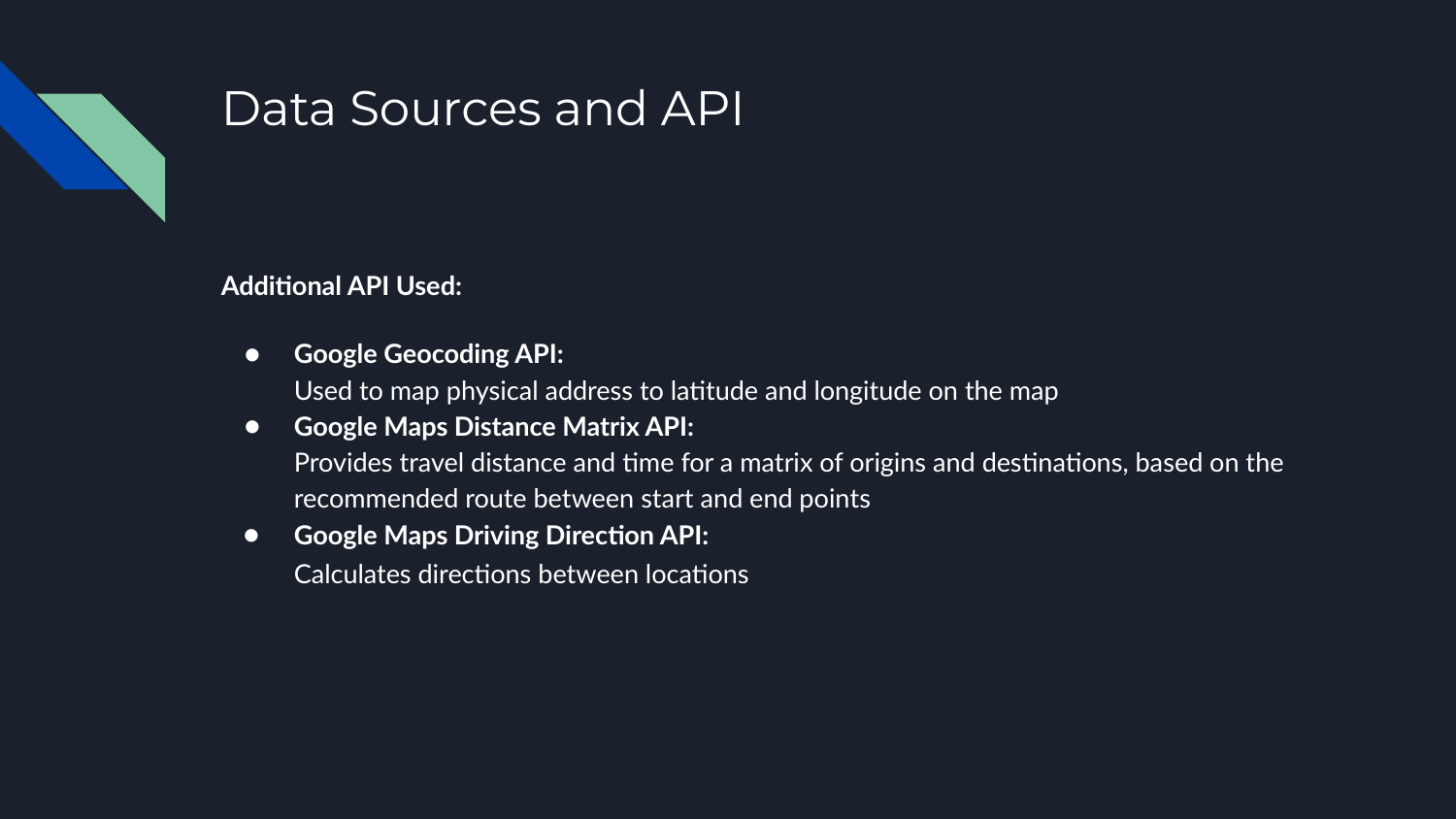

# Data Sources and API
Additional API Used:
Google Geocoding API:
Used to map physical address to latitude and longitude on the map
Google Maps Distance Matrix API:
Provides travel distance and time for a matrix of origins and destinations, based on the recommended route between start and end points
Google Maps Driving Direction API:
Calculates directions between locations